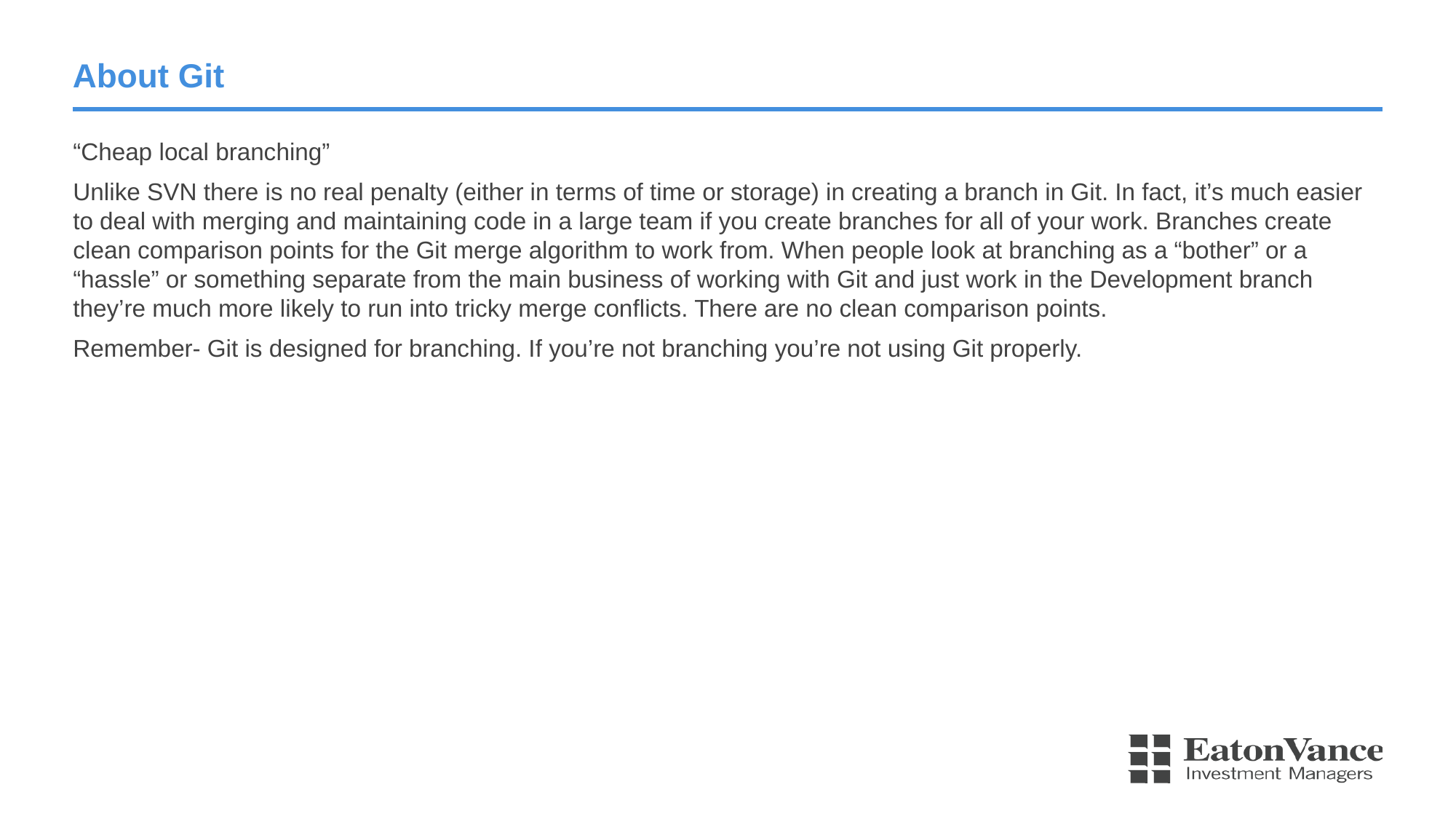

# About Git
“Cheap local branching”
Unlike SVN there is no real penalty (either in terms of time or storage) in creating a branch in Git. In fact, it’s much easier to deal with merging and maintaining code in a large team if you create branches for all of your work. Branches create clean comparison points for the Git merge algorithm to work from. When people look at branching as a “bother” or a “hassle” or something separate from the main business of working with Git and just work in the Development branch they’re much more likely to run into tricky merge conflicts. There are no clean comparison points.
Remember- Git is designed for branching. If you’re not branching you’re not using Git properly.